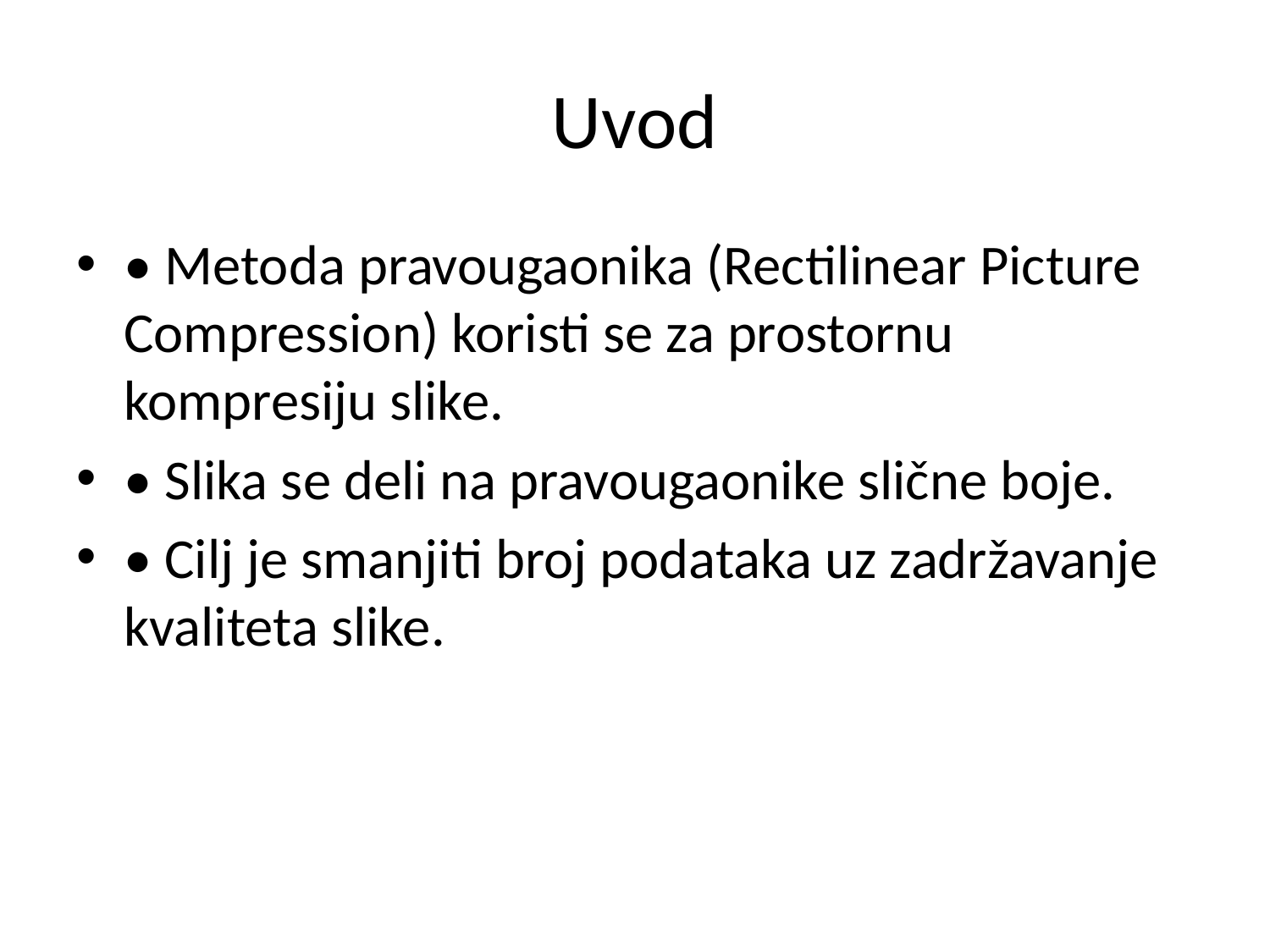

# Uvod
• Metoda pravougaonika (Rectilinear Picture Compression) koristi se za prostornu kompresiju slike.
• Slika se deli na pravougaonike slične boje.
• Cilj je smanjiti broj podataka uz zadržavanje kvaliteta slike.